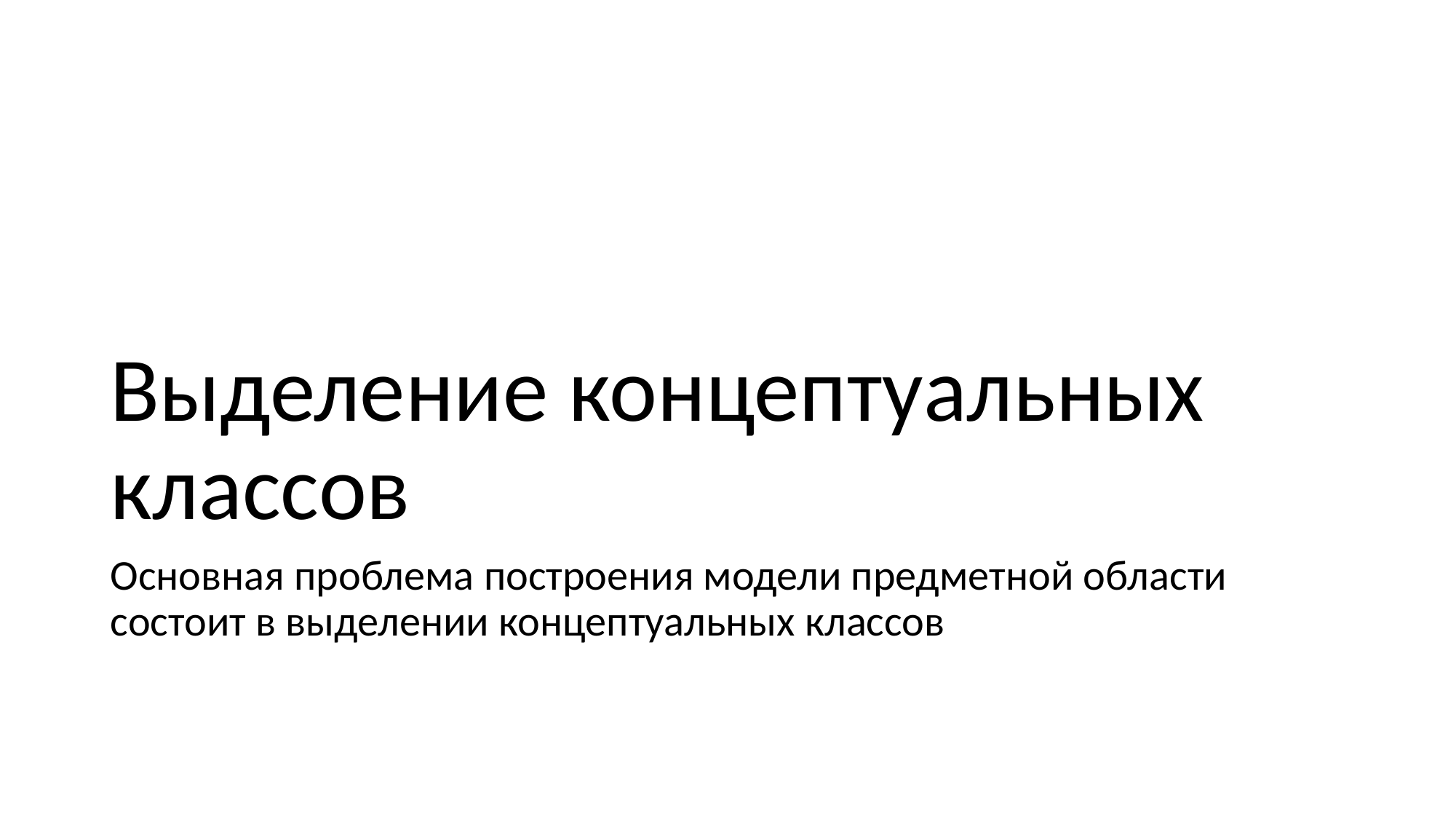

# Выделение концептуальных классов
Основная проблема построения модели предметной области состоит в выделении концептуальных классов